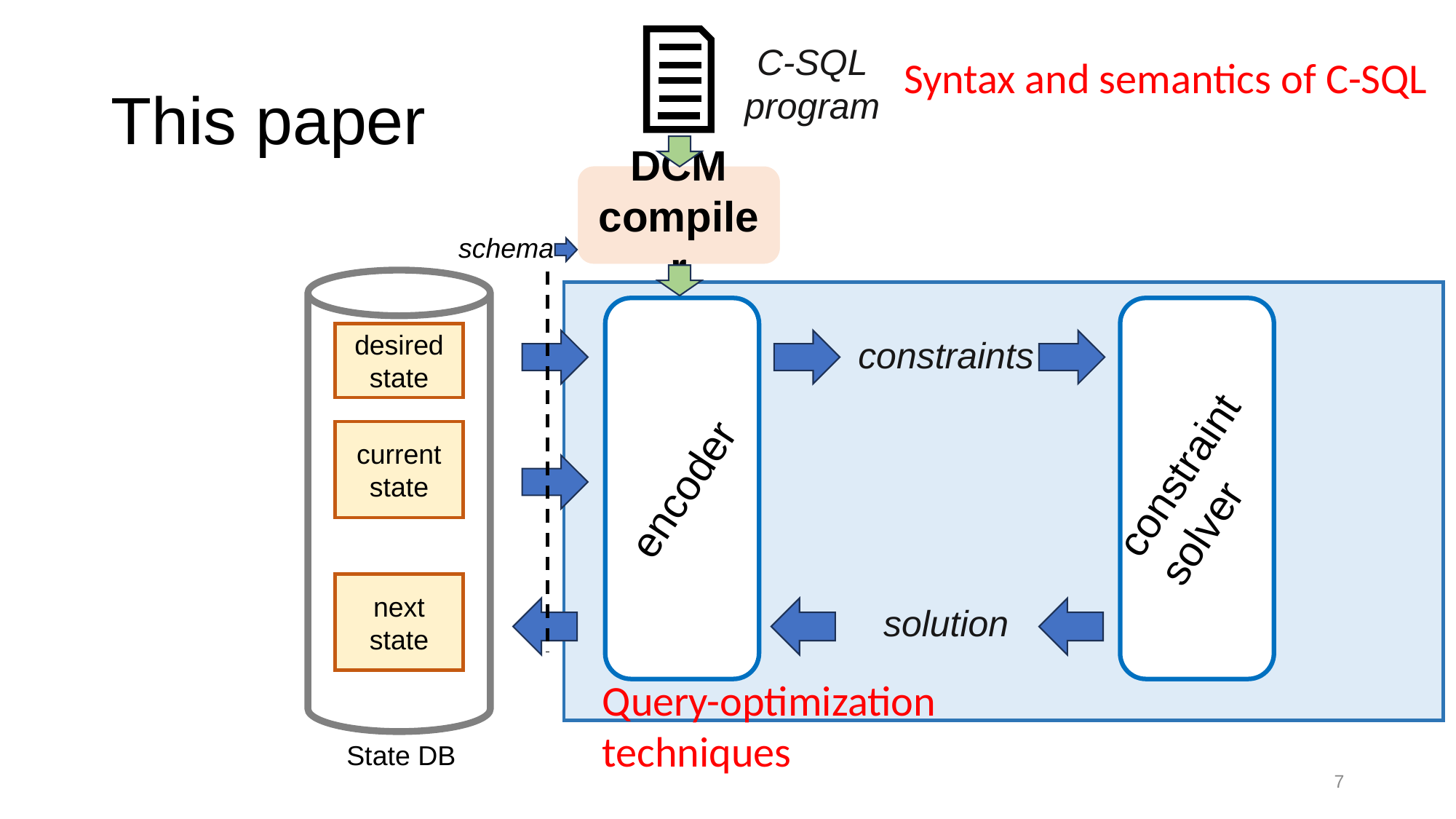

C-SQL
program
# This paper
Syntax and semantics of C-SQL

DCM
compiler
schema

constraint
solver
desired
state
constraints

current
state

encoder
next
state
solution

Query-optimization
techniques
State DB
7